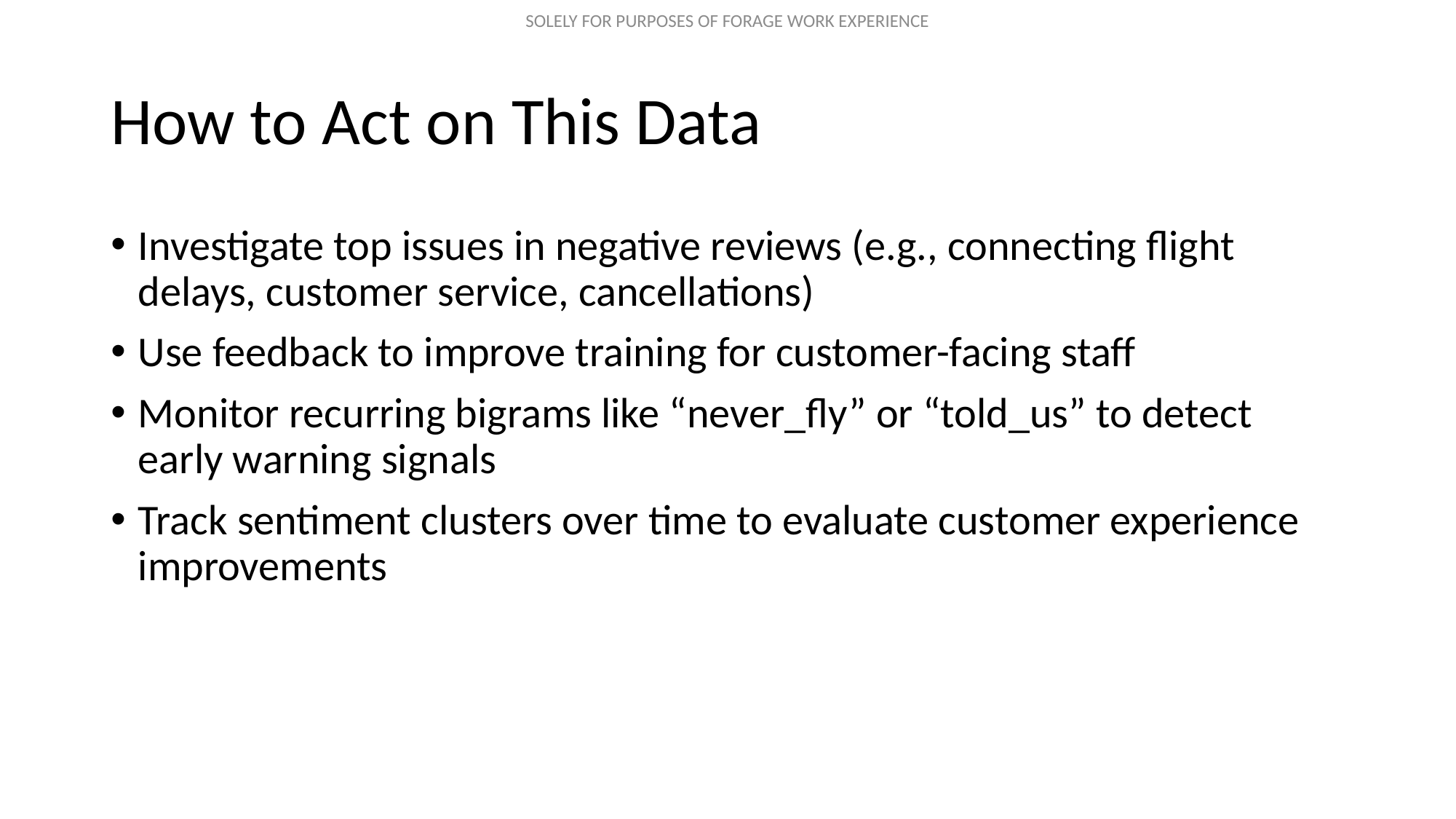

# How to Act on This Data
Investigate top issues in negative reviews (e.g., connecting flight delays, customer service, cancellations)
Use feedback to improve training for customer-facing staff
Monitor recurring bigrams like “never_fly” or “told_us” to detect early warning signals
Track sentiment clusters over time to evaluate customer experience improvements